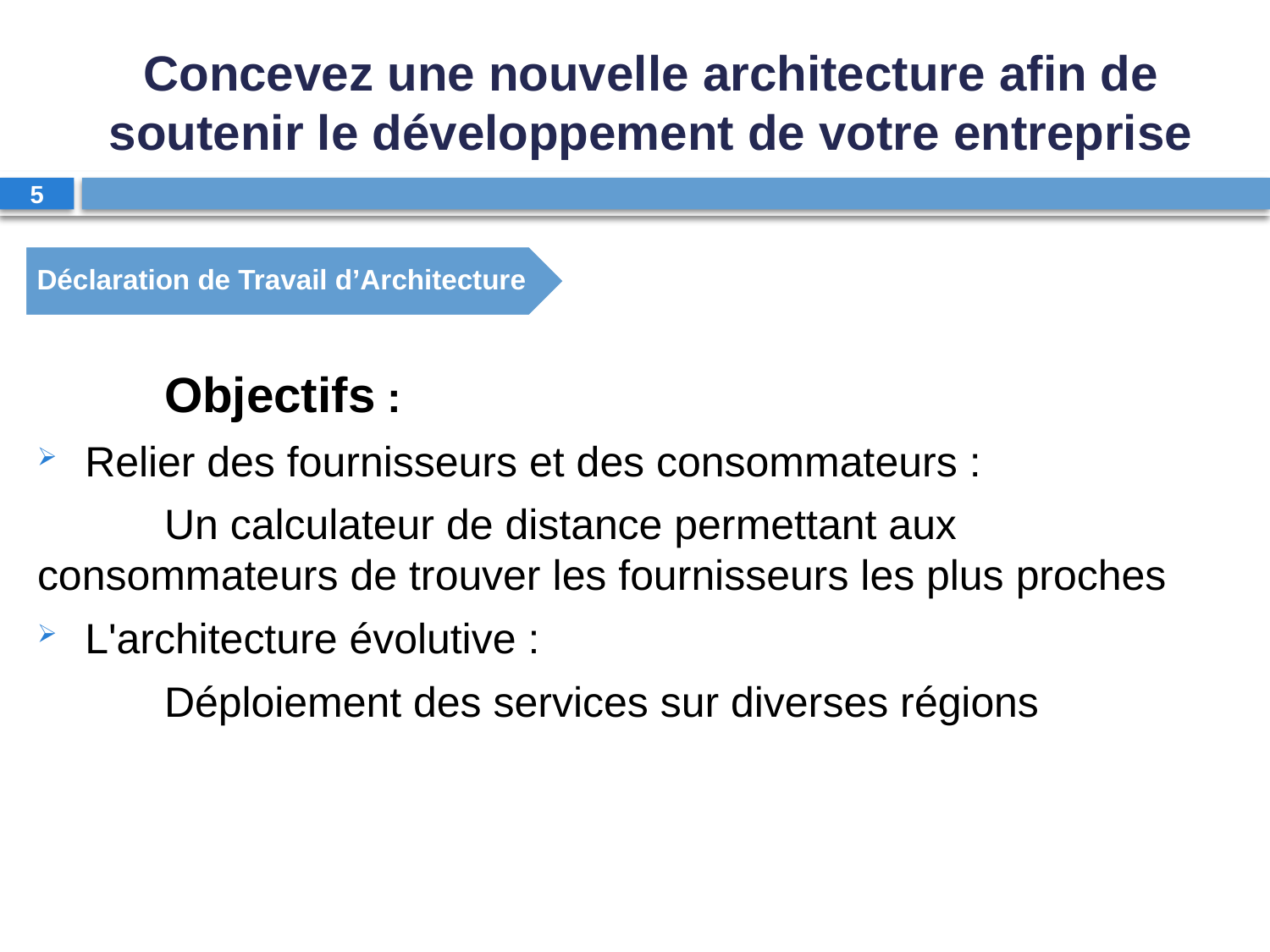

# Concevez une nouvelle architecture afin de soutenir le développement de votre entreprise
5

	Objectifs :
Relier des fournisseurs et des consommateurs :
	Un calculateur de distance permettant aux consommateurs de trouver les fournisseurs les plus proches
L'architecture évolutive :
	Déploiement des services sur diverses régions

Déclaration de Travail d’Architecture